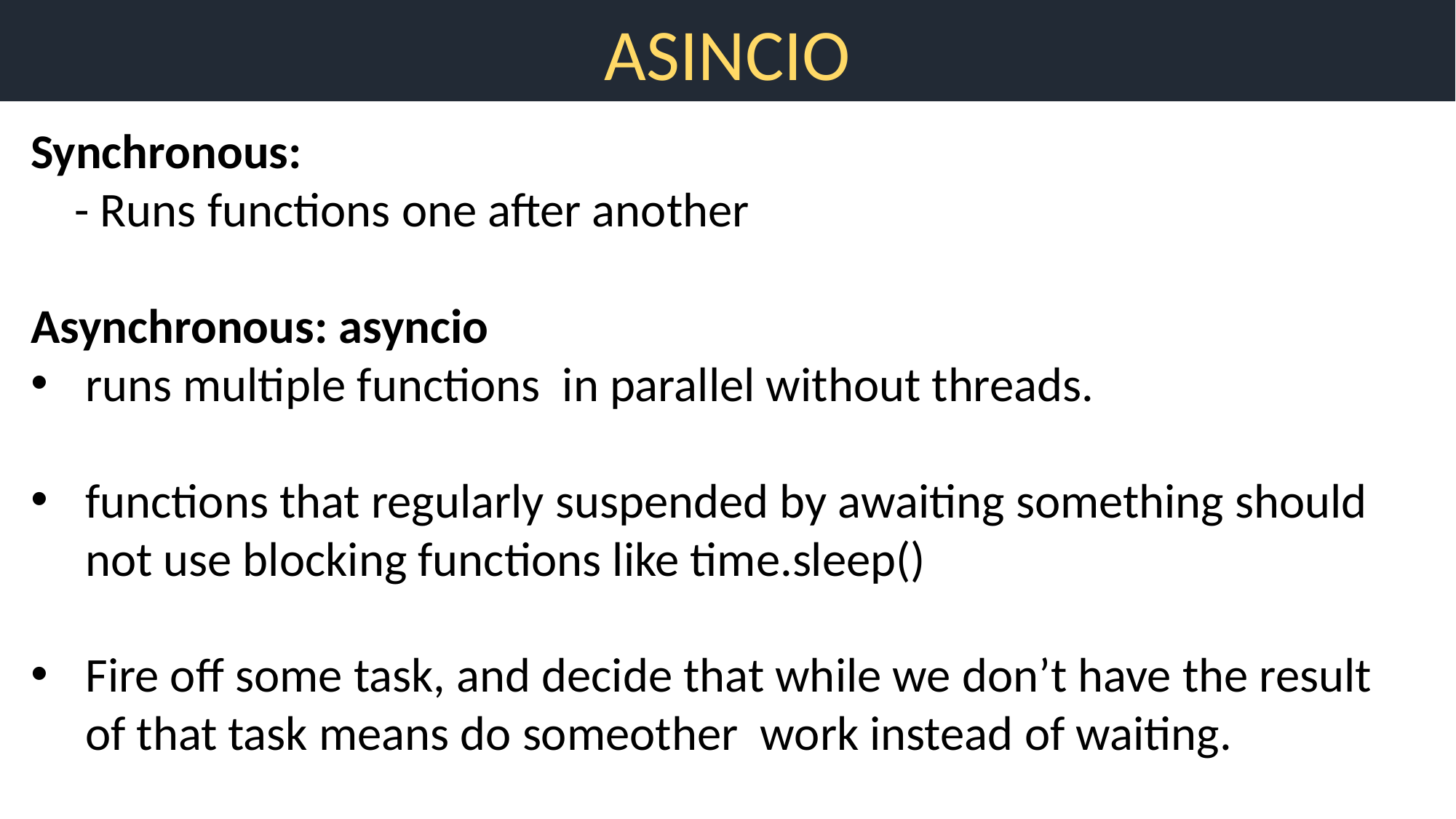

# ASINCIO
Synchronous:
    - Runs functions one after another

Asynchronous: asyncio
runs multiple functions  in parallel without threads.

functions that regularly suspended by awaiting something should not use blocking functions like time.sleep()

Fire off some task, and decide that while we don’t have the result of that task means do someother  work instead of waiting.